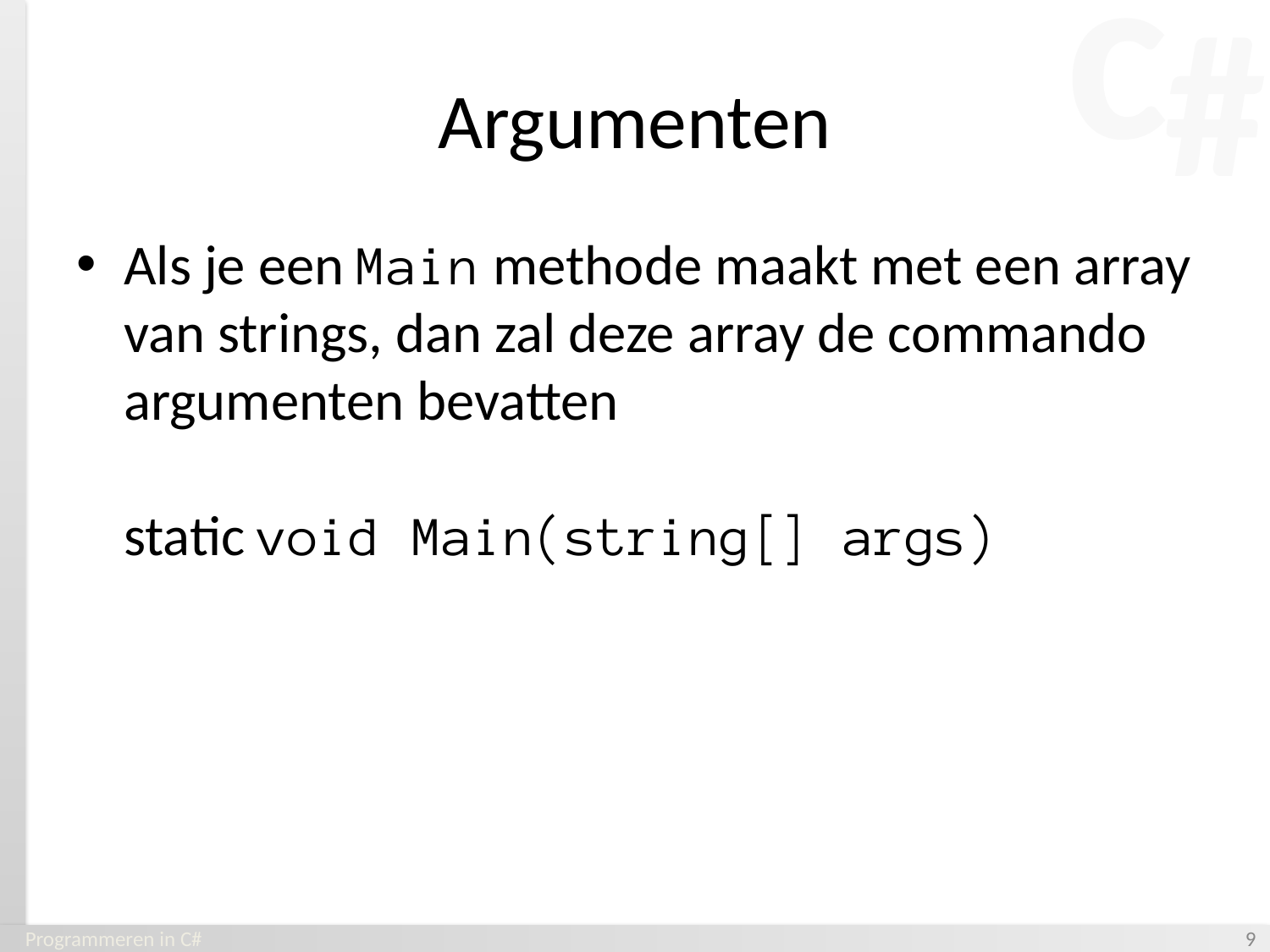

# Argumenten
Als je een Main methode maakt met een array van strings, dan zal deze array de commando argumenten bevatten
static void Main(string[] args)
Programmeren in C#
9